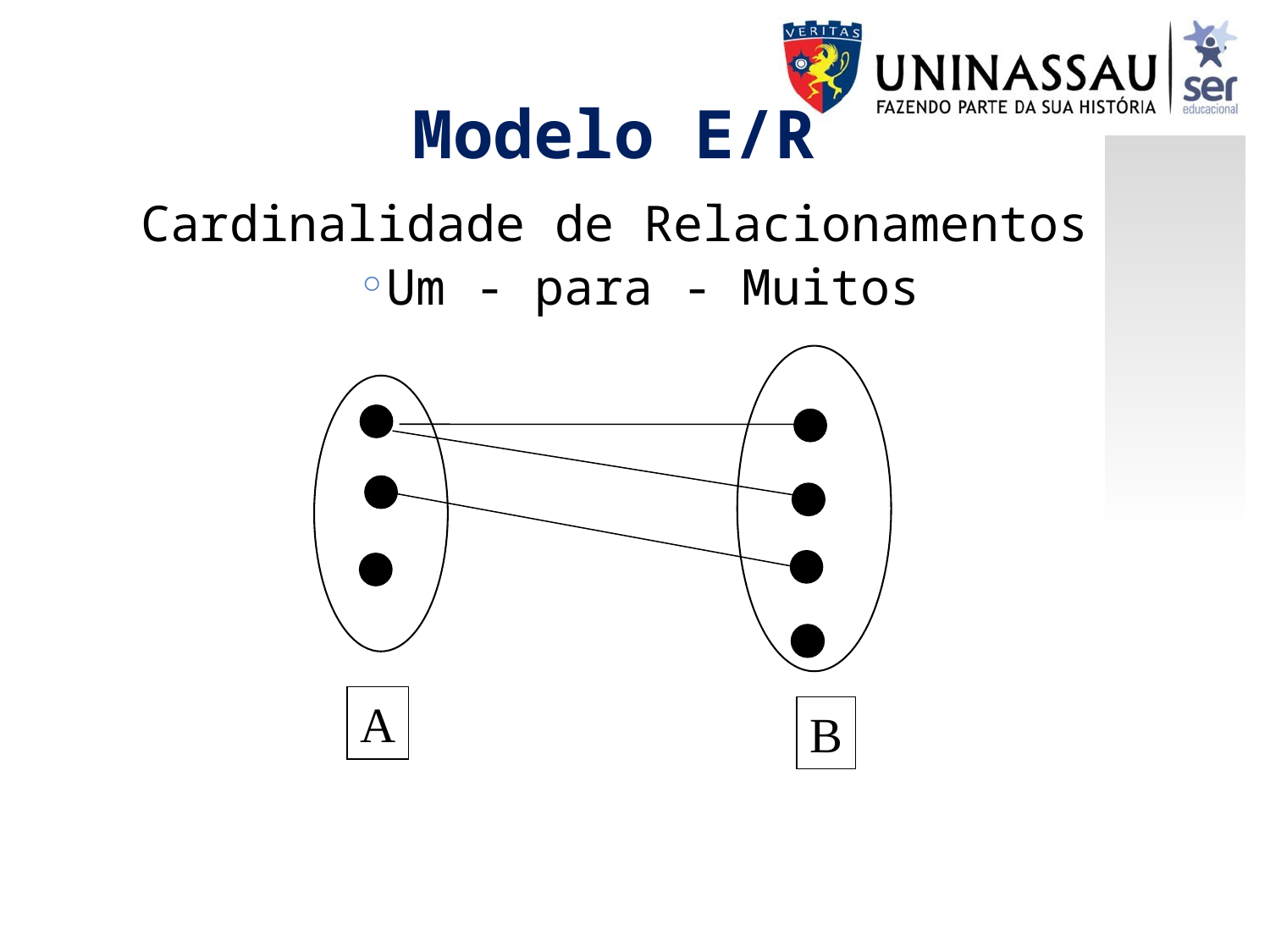

Modelo E/R
Cardinalidade de Relacionamentos
Um - para - Muitos

A
B